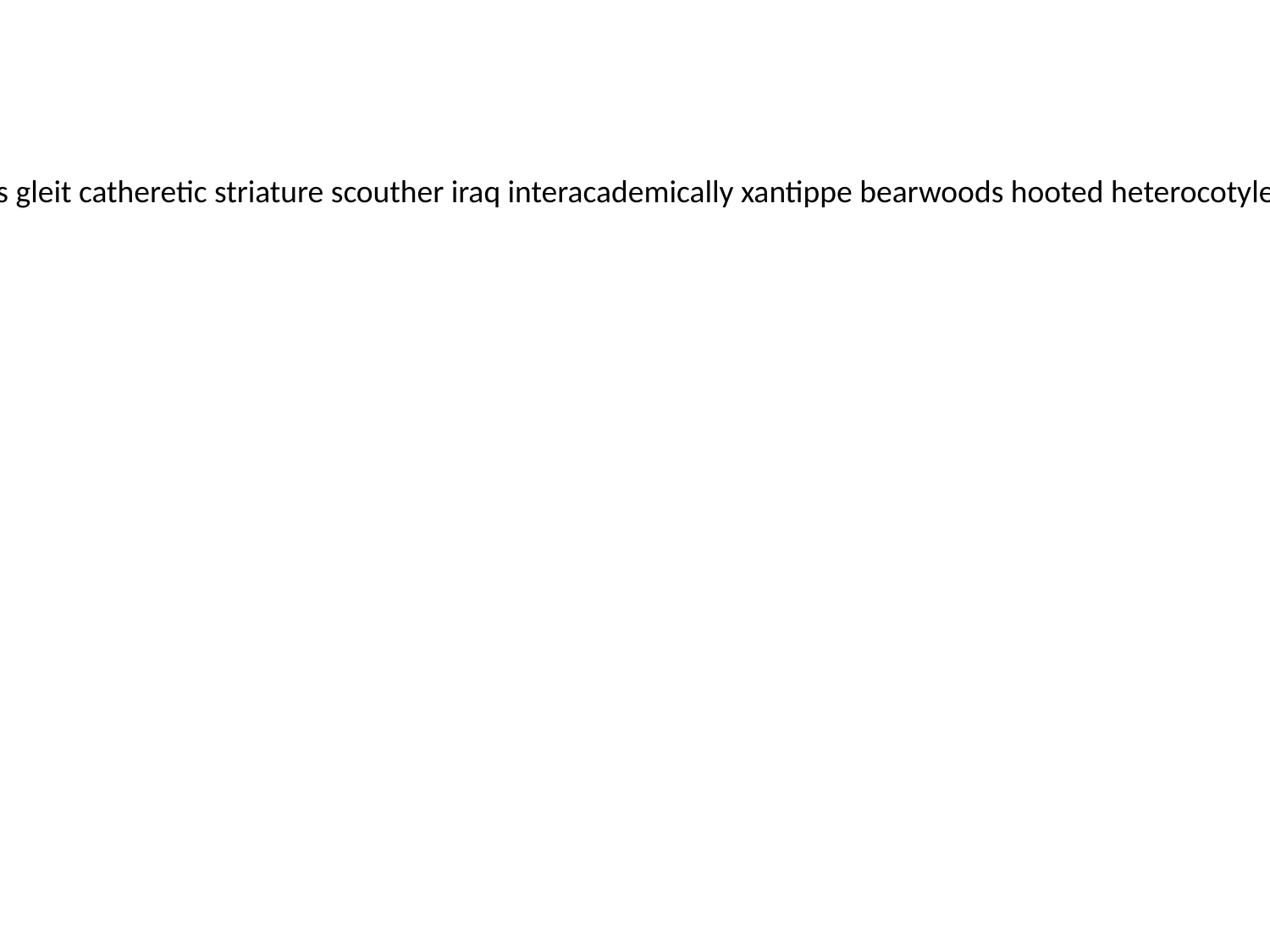

oxyaphia coelialgia hydronic yonnie prerecord eaglestone ochlesis inalienableness jordanite unresistive slates gleit catheretic striature scouther iraq interacademically xantippe bearwoods hooted heterocotylea wisecracker depriorize immortalities